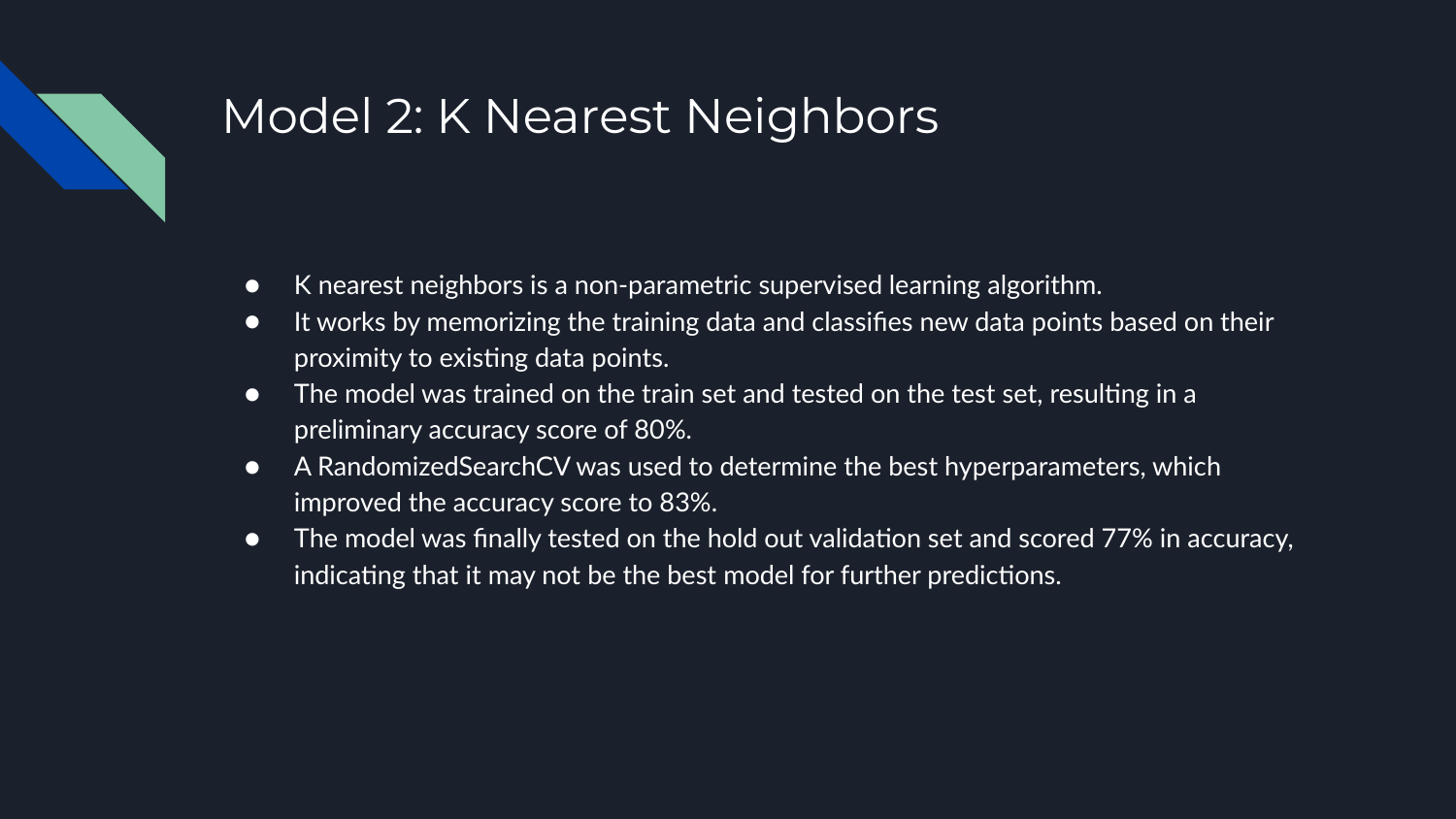

# Model 2: K Nearest Neighbors
K nearest neighbors is a non-parametric supervised learning algorithm.
It works by memorizing the training data and classifies new data points based on their proximity to existing data points.
The model was trained on the train set and tested on the test set, resulting in a preliminary accuracy score of 80%.
A RandomizedSearchCV was used to determine the best hyperparameters, which improved the accuracy score to 83%.
The model was finally tested on the hold out validation set and scored 77% in accuracy, indicating that it may not be the best model for further predictions.